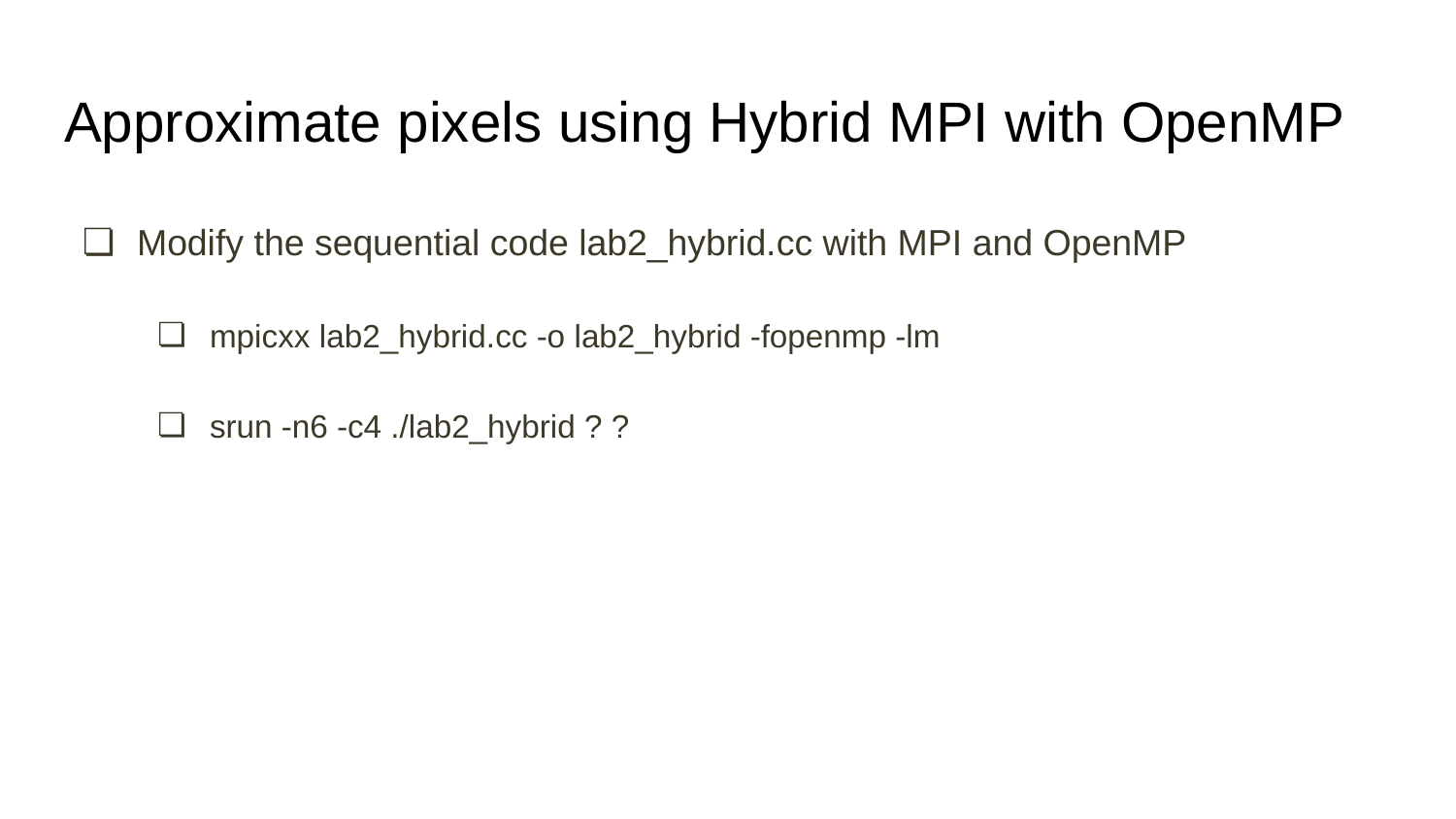

# Approximate pixels using Hybrid MPI with OpenMP
Modify the sequential code lab2_hybrid.cc with MPI and OpenMP
mpicxx lab2_hybrid.cc -o lab2_hybrid -fopenmp -lm
srun -n6 -c4 ./lab2_hybrid ? ?